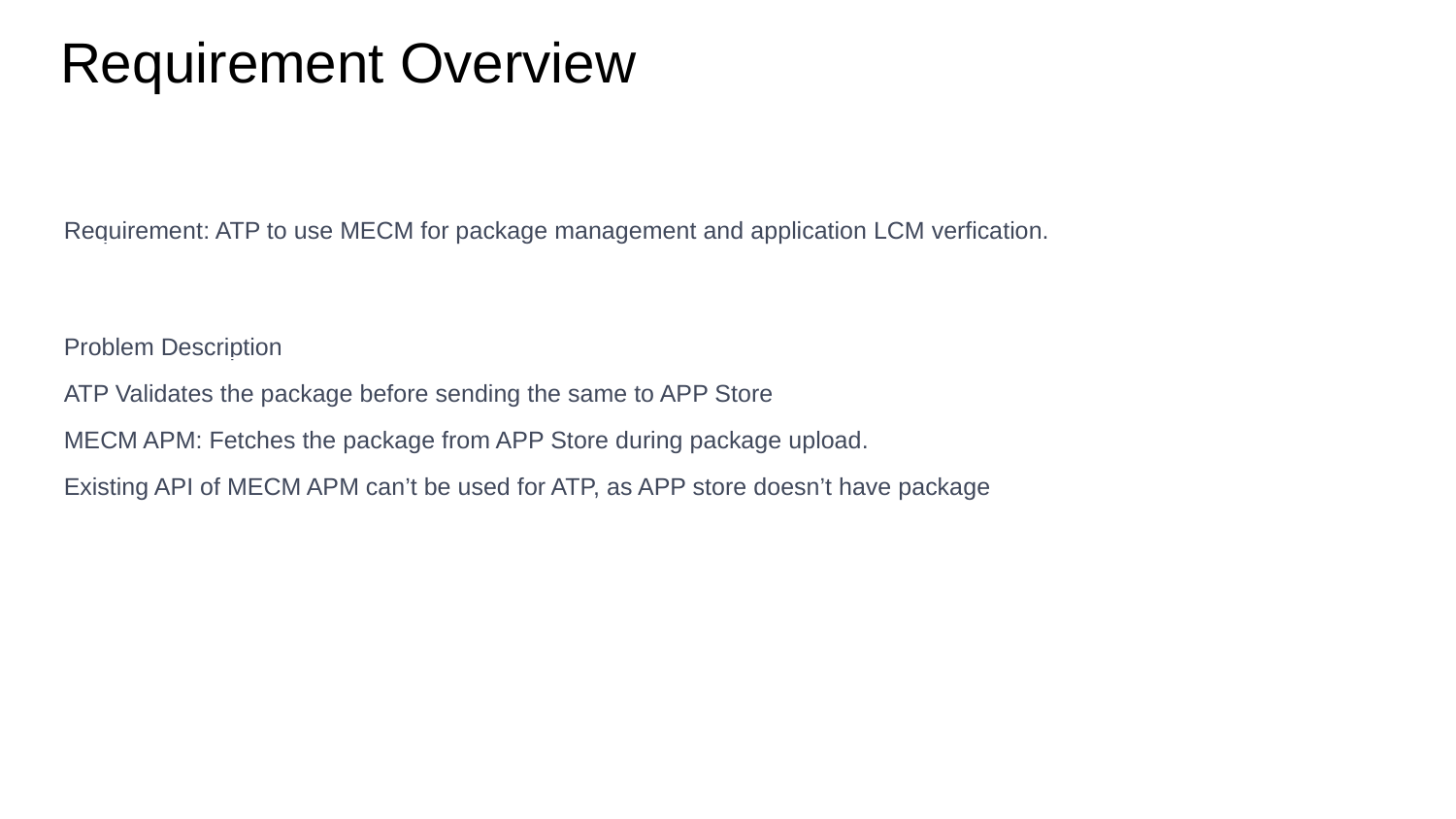

Requirement Overview
Requirement: ATP to use MECM for package management and application LCM verfication.

Problem Description
ATP Validates the package before sending the same to APP Store
MECM APM: Fetches the package from APP Store during package upload.
Existing API of MECM APM can’t be used for ATP, as APP store doesn’t have package